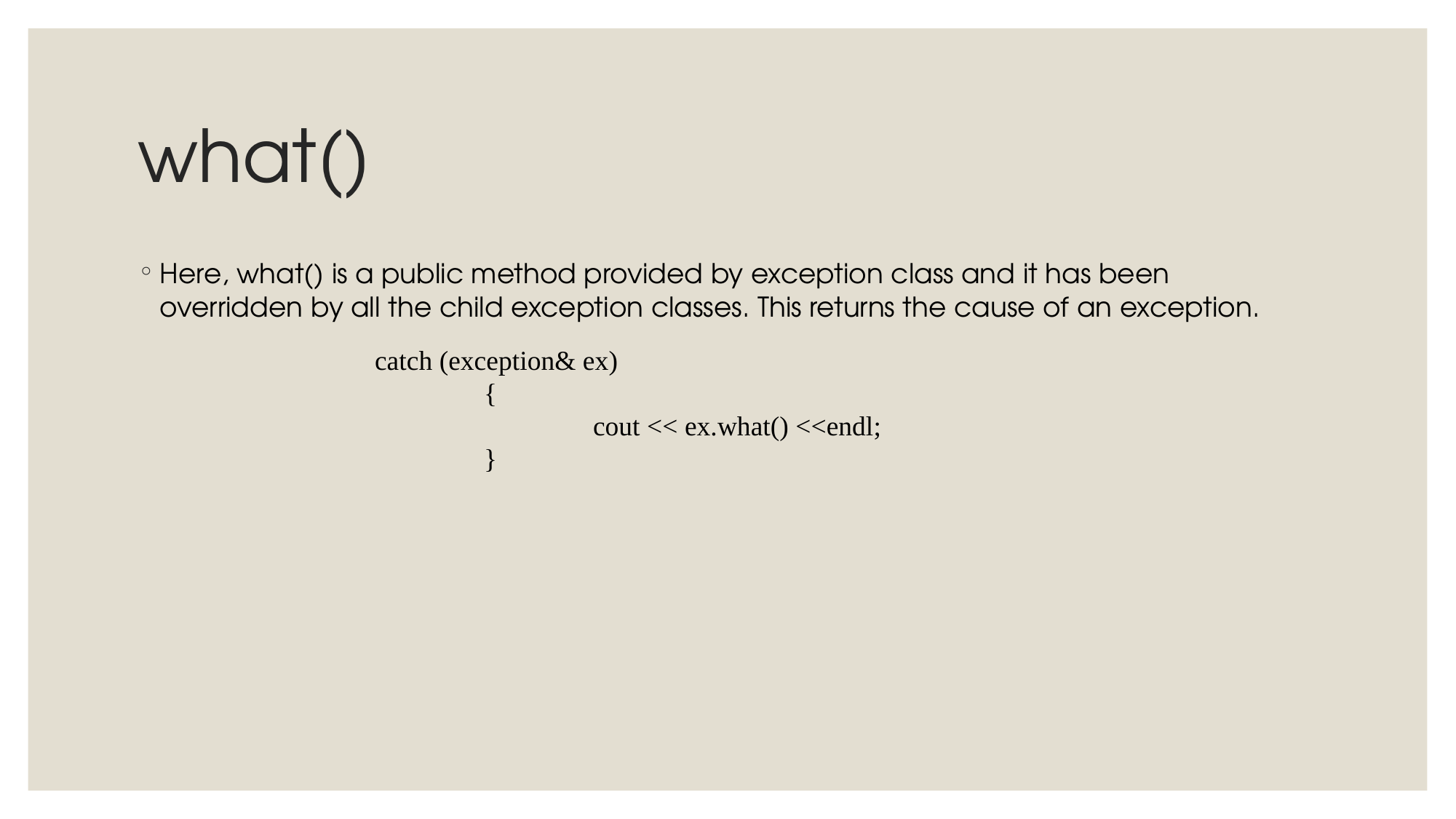

# what()
Here, what() is a public method provided by exception class and it has been overridden by all the child exception classes. This returns the cause of an exception.
catch (exception& ex)
	{
		cout << ex.what() <<endl;
	}